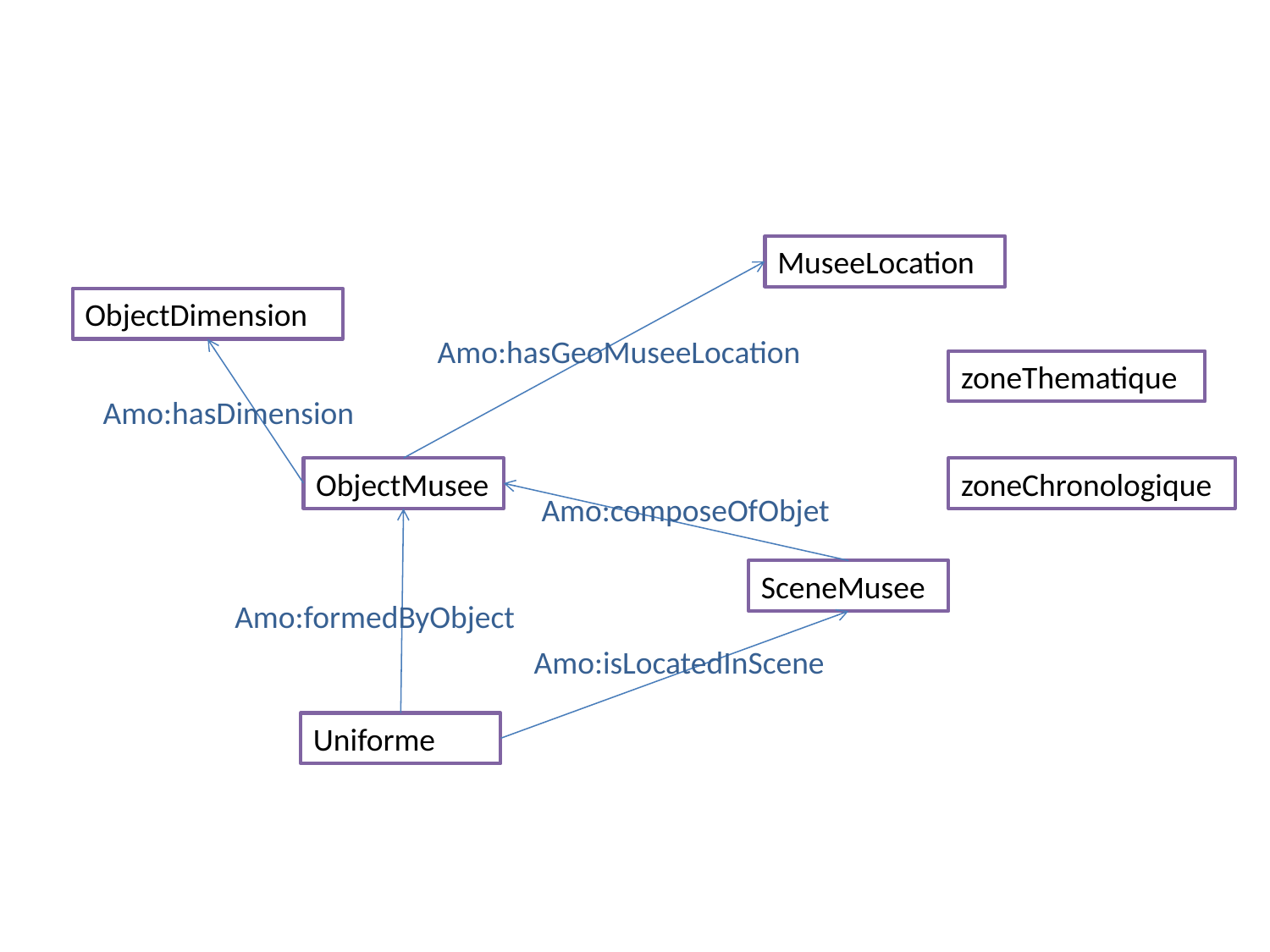

MuseeLocation
ObjectDimension
Amo:hasGeoMuseeLocation
zoneThematique
Amo:hasDimension
ObjectMusee
zoneChronologique
Amo:composeOfObjet
SceneMusee
Amo:formedByObject
Amo:isLocatedInScene
Uniforme